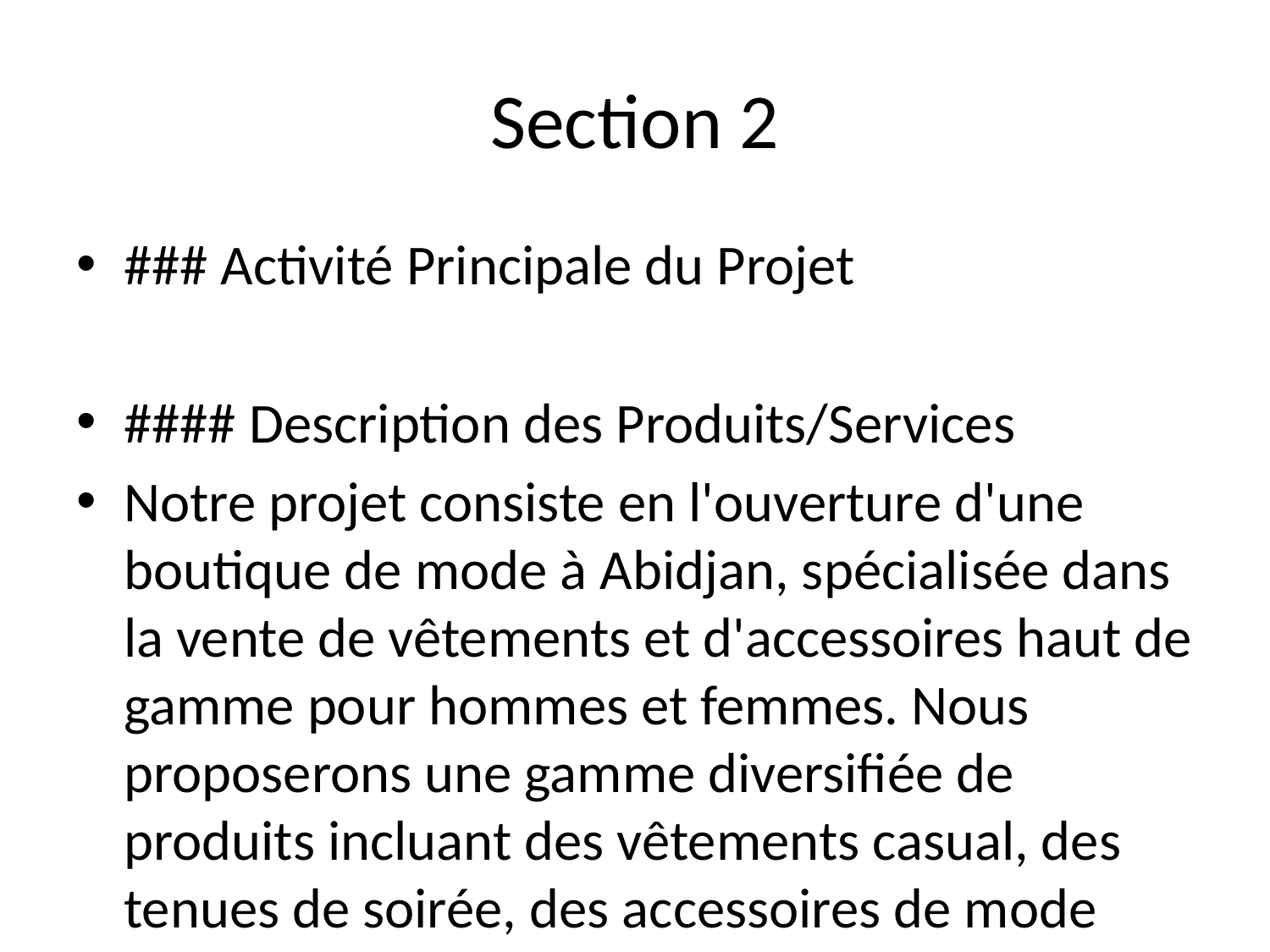

# Section 2
### Activité Principale du Projet

#### Description des Produits/Services
Notre projet consiste en l'ouverture d'une boutique de mode à Abidjan, spécialisée dans la vente de vêtements et d'accessoires haut de gamme pour hommes et femmes. Nous proposerons une gamme diversifiée de produits incluant des vêtements casual, des tenues de soirée, des accessoires de mode (sacs, bijoux, chaussures) et des articles de créateurs locaux. En parallèle, nous offrirons un service de personnalisation vestimentaire, permettant à nos clients de concevoir des pièces uniques, adaptées à leurs goûts et à leur style.

#### Positionnement Local
Située au cœur d’Abidjan, notre boutique se positionnera dans un quartier dynamique et fréquenté, attirant à la fois les résidents locaux et les touristes. Notre emplacement stratégique nous permettra de nous adresser à une clientèle variée, allant des jeunes professionnels aux familles à la recherche de produits de qualité. En intégrant une expérience client soignée